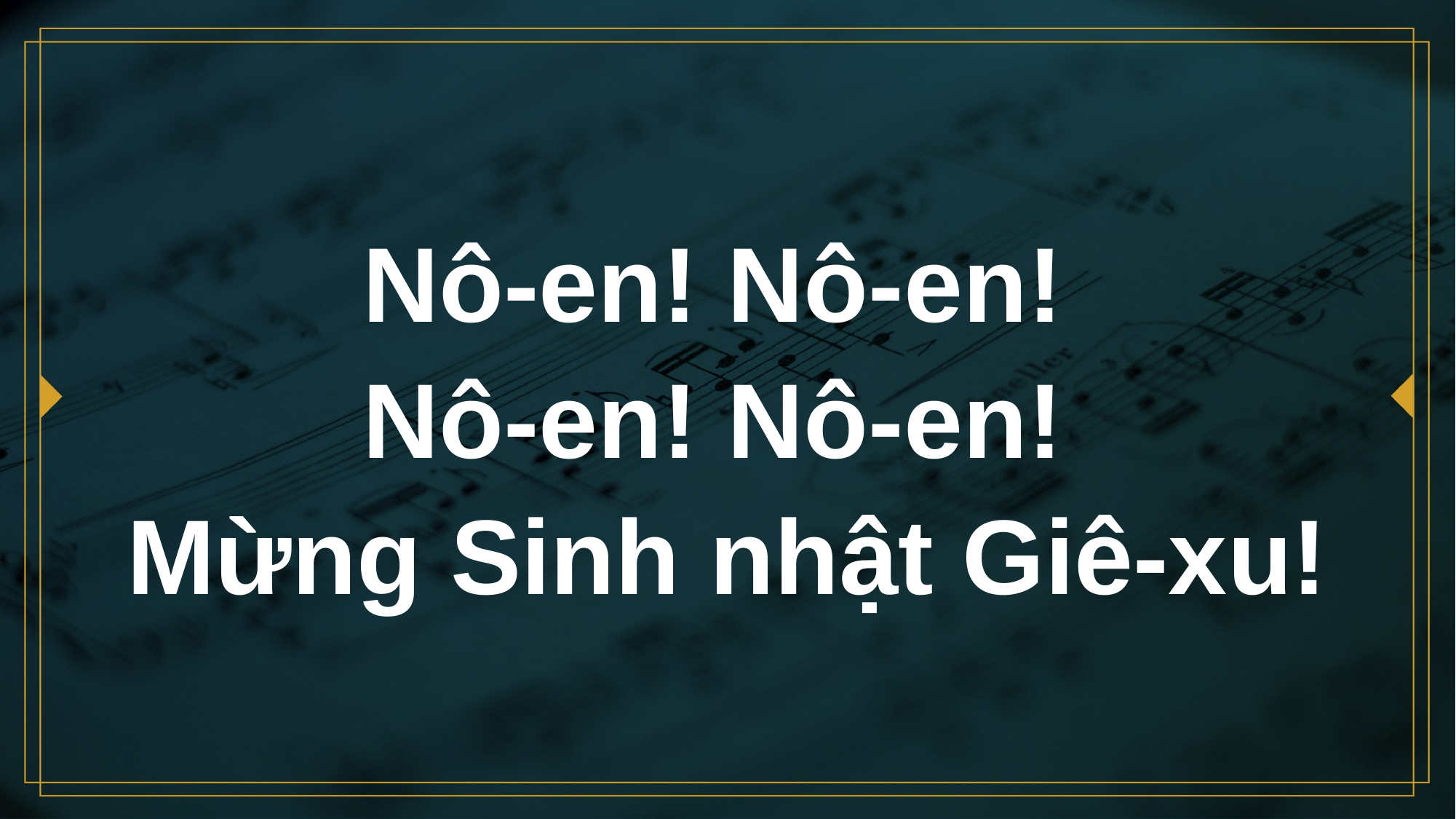

# Nô-en! Nô-en! Nô-en! Nô-en! Mừng Sinh nhật Giê-xu!